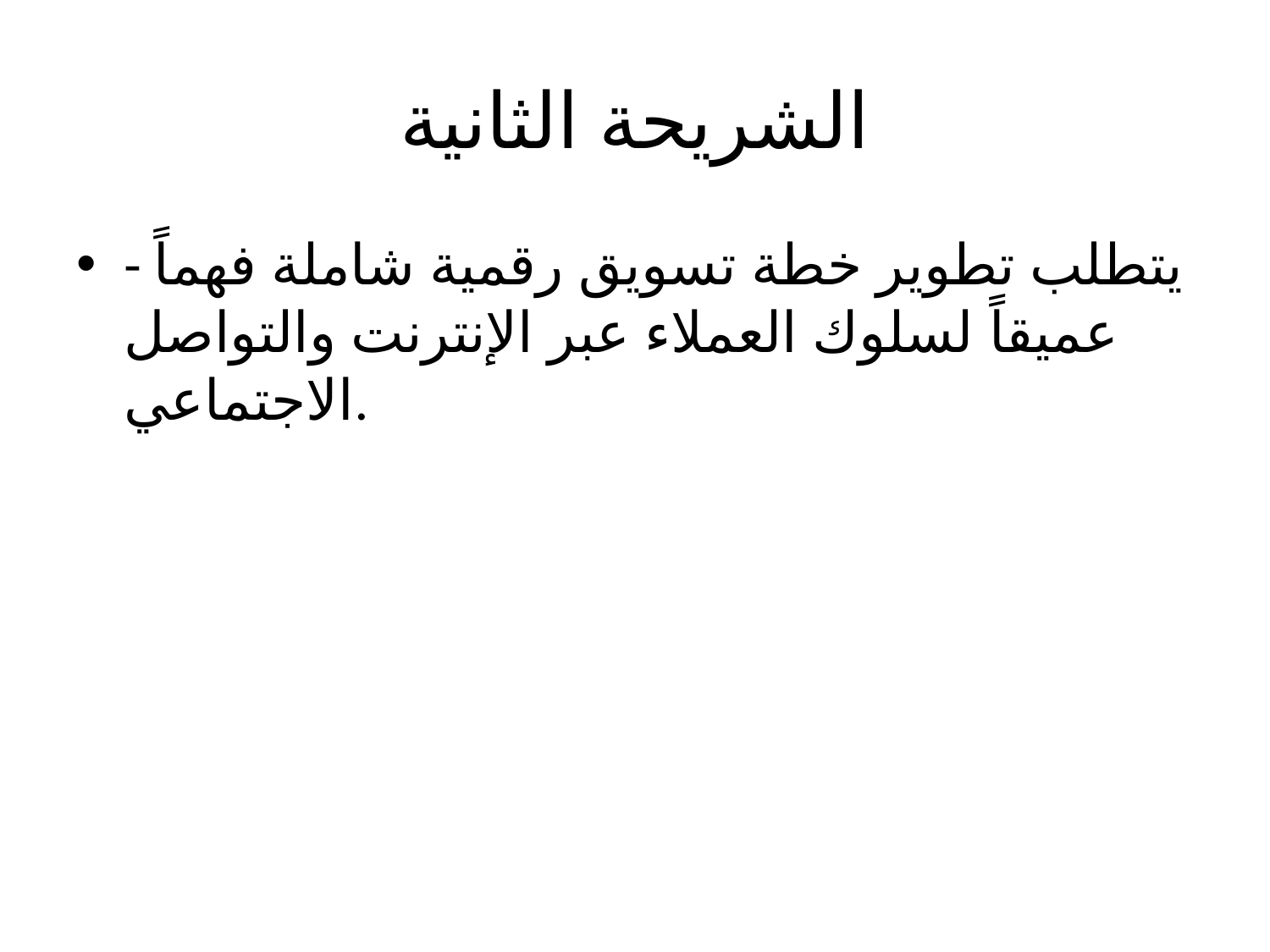

# الشريحة الثانية
- يتطلب تطوير خطة تسويق رقمية شاملة فهماً عميقاً لسلوك العملاء عبر الإنترنت والتواصل الاجتماعي.